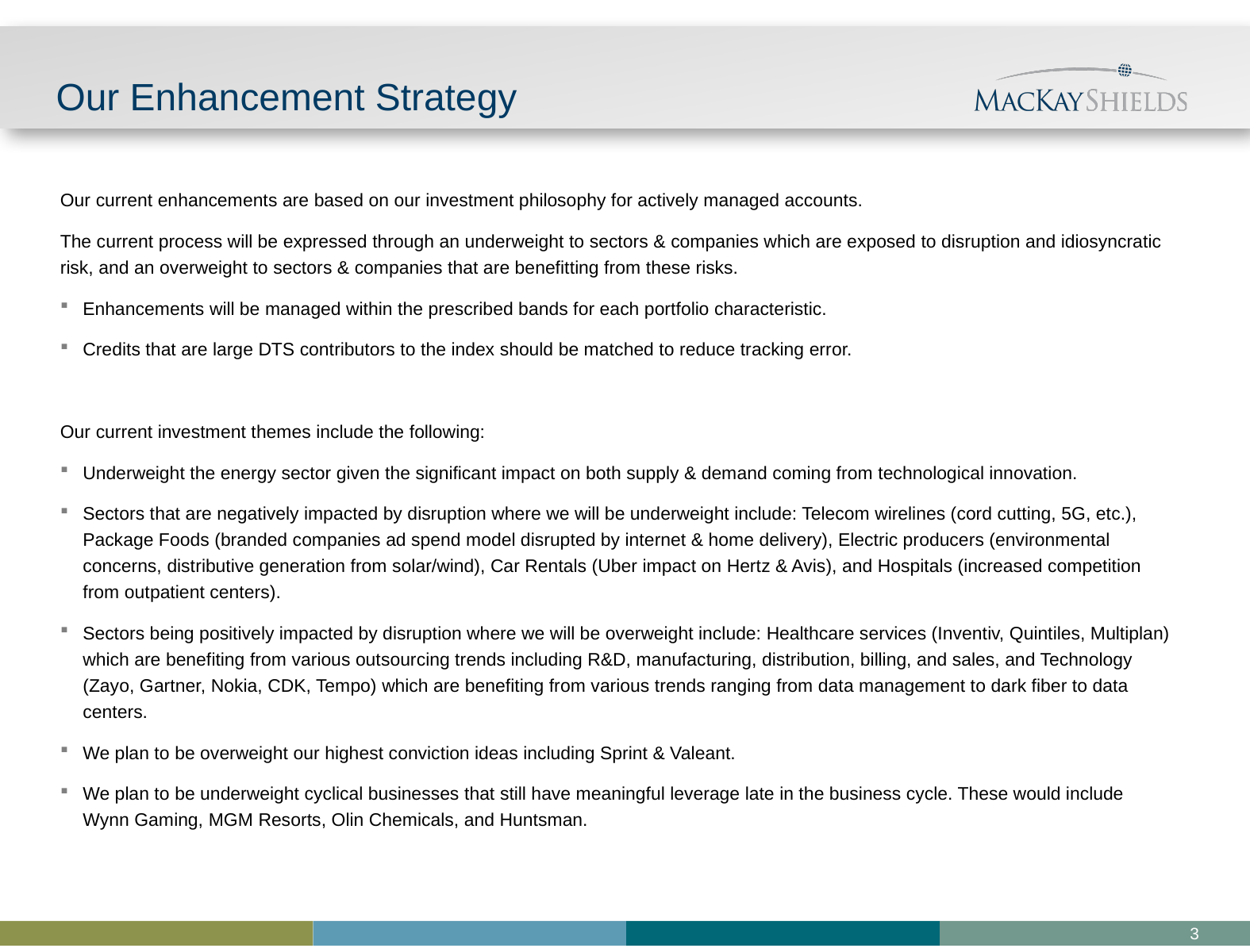

# Our Enhancement Strategy
Our current enhancements are based on our investment philosophy for actively managed accounts.
The current process will be expressed through an underweight to sectors & companies which are exposed to disruption and idiosyncratic risk, and an overweight to sectors & companies that are benefitting from these risks.
Enhancements will be managed within the prescribed bands for each portfolio characteristic.
Credits that are large DTS contributors to the index should be matched to reduce tracking error.

Our current investment themes include the following:
Underweight the energy sector given the significant impact on both supply & demand coming from technological innovation.
Sectors that are negatively impacted by disruption where we will be underweight include: Telecom wirelines (cord cutting, 5G, etc.), Package Foods (branded companies ad spend model disrupted by internet & home delivery), Electric producers (environmental concerns, distributive generation from solar/wind), Car Rentals (Uber impact on Hertz & Avis), and Hospitals (increased competition from outpatient centers).
Sectors being positively impacted by disruption where we will be overweight include: Healthcare services (Inventiv, Quintiles, Multiplan) which are benefiting from various outsourcing trends including R&D, manufacturing, distribution, billing, and sales, and Technology (Zayo, Gartner, Nokia, CDK, Tempo) which are benefiting from various trends ranging from data management to dark fiber to data centers.
We plan to be overweight our highest conviction ideas including Sprint & Valeant.
We plan to be underweight cyclical businesses that still have meaningful leverage late in the business cycle. These would include Wynn Gaming, MGM Resorts, Olin Chemicals, and Huntsman.
3
Nordea Beta Plus